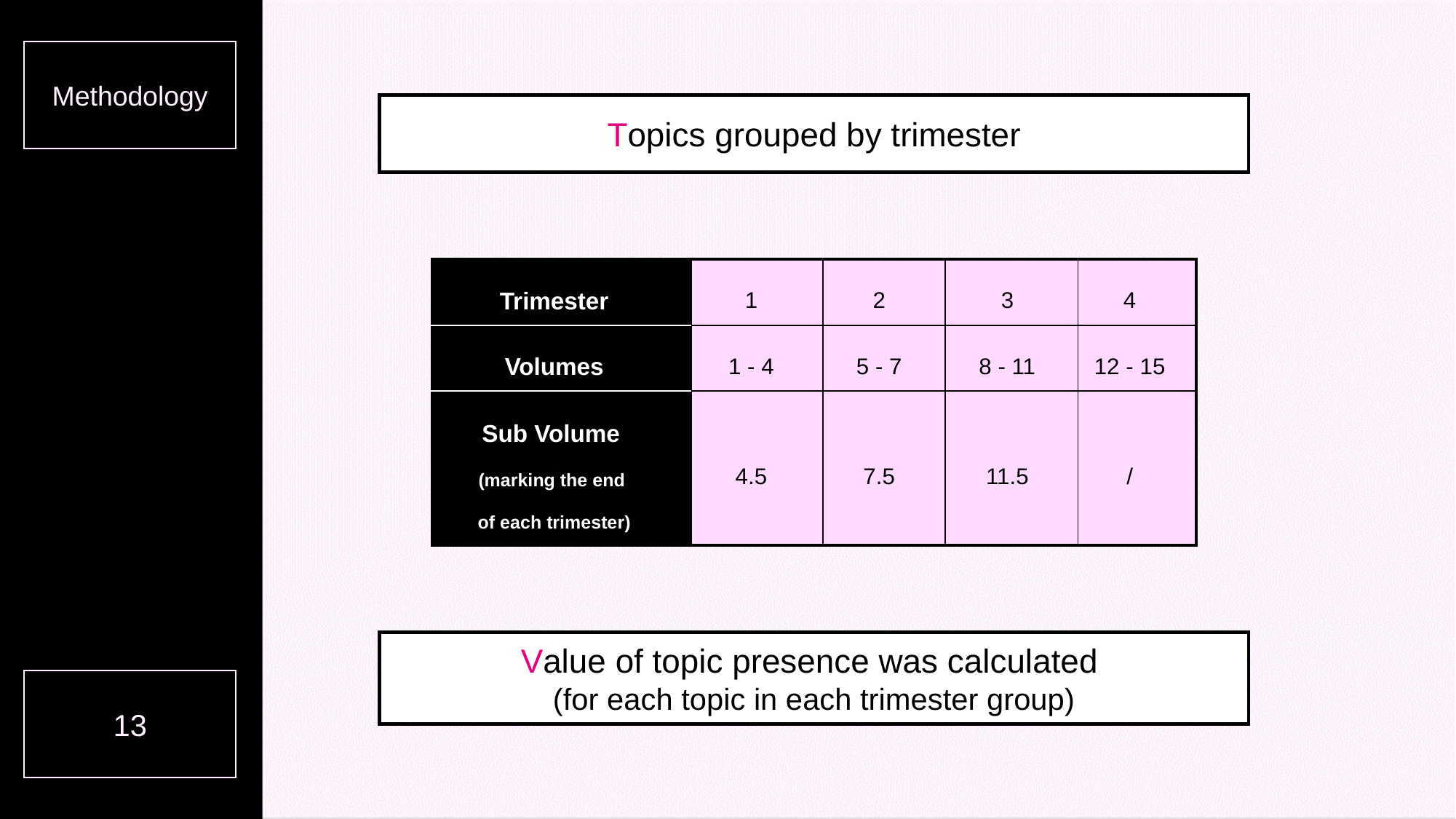

Methodology
Topics grouped by trimester
| Trimester | 1 | 2 | 3 | 4 |
| --- | --- | --- | --- | --- |
| Volumes | 1 - 4 | 5 - 7 | 8 - 11 | 12 - 15 |
| Sub Volume (marking the end of each trimester) | 4.5 | 7.5 | 11.5 | / |
Value of topic presence was calculated
(for each topic in each trimester group)
13